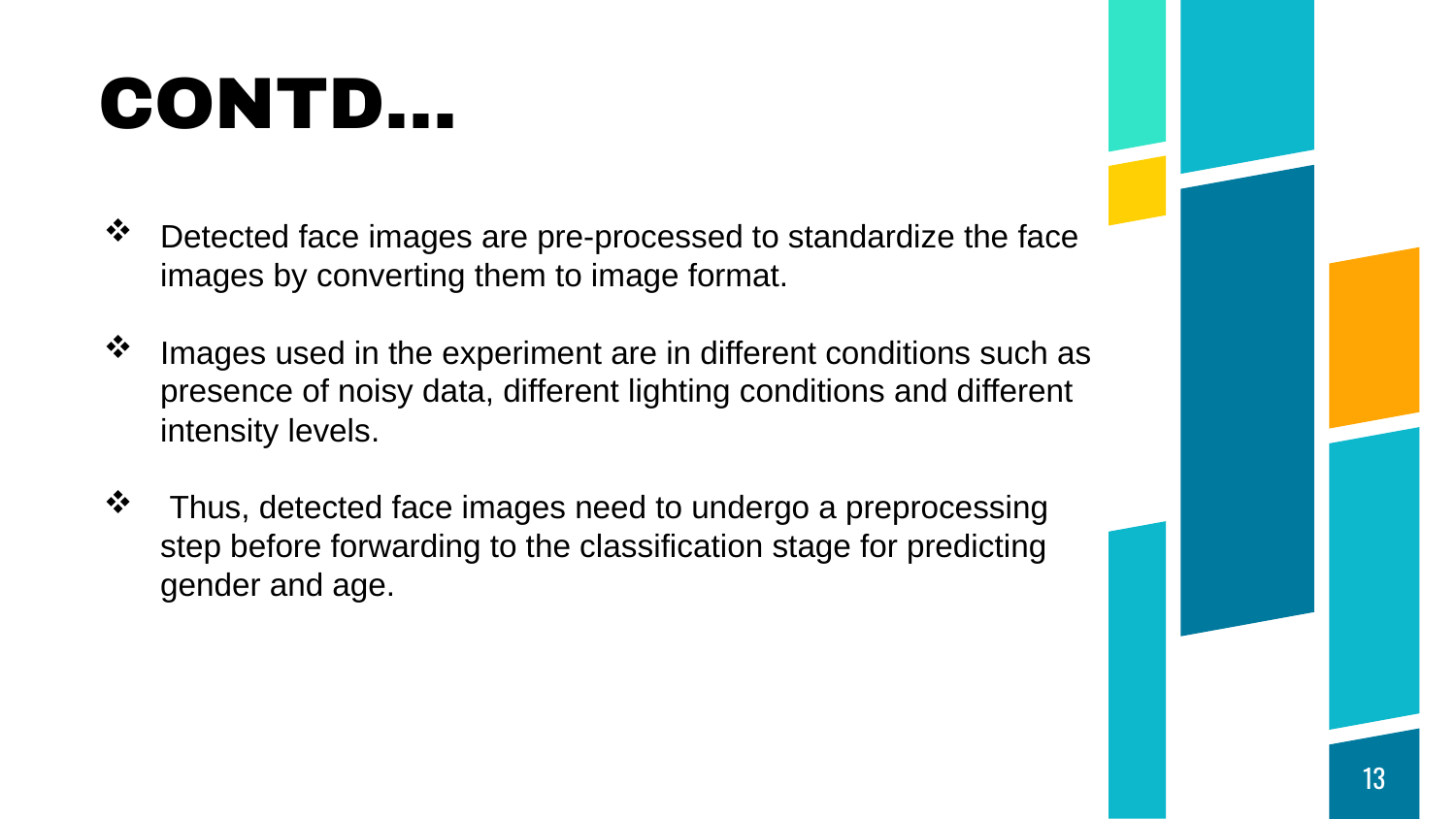

# CONTD…
Detected face images are pre-processed to standardize the face images by converting them to image format.

Images used in the experiment are in different conditions such as presence of noisy data, different lighting conditions and different intensity levels.

 Thus, detected face images need to undergo a preprocessing step before forwarding to the classification stage for predicting gender and age.

13